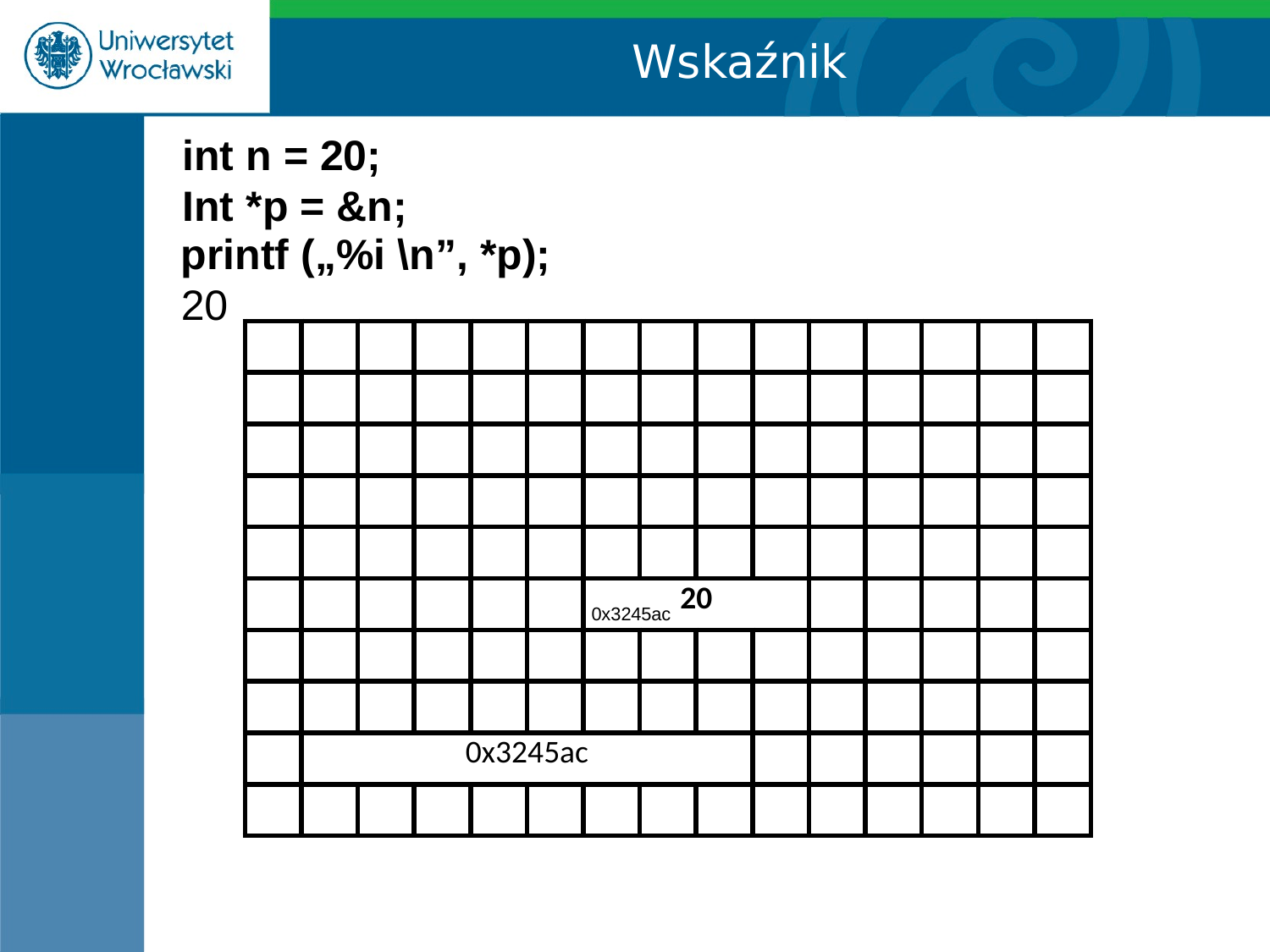

Wskaźnik
int n = 20;
Int *p = &n;
printf („%i \n”, *p);
20
|  |  |  |  |  |  |  |  |  |  |  |  |  |  |  |
| --- | --- | --- | --- | --- | --- | --- | --- | --- | --- | --- | --- | --- | --- | --- |
|  |  |  |  |  |  |  |  |  |  |  |  |  |  |  |
|  |  |  |  |  |  |  |  |  |  |  |  |  |  |  |
|  |  |  |  |  |  |  |  |  |  |  |  |  |  |  |
|  |  |  |  |  |  |  |  |  |  |  |  |  |  |  |
|  |  |  |  |  |  | 20 |  |  |  |  |  |  |  |  |
|  |  |  |  |  |  |  |  |  |  |  |  |  |  |  |
|  |  |  |  |  |  |  |  |  |  |  |  |  |  |  |
|  | 0x3245ac |  |  |  |  |  |  |  |  |  |  |  |  |  |
|  |  |  |  |  |  |  |  |  |  |  |  |  |  |  |
0x3245ac